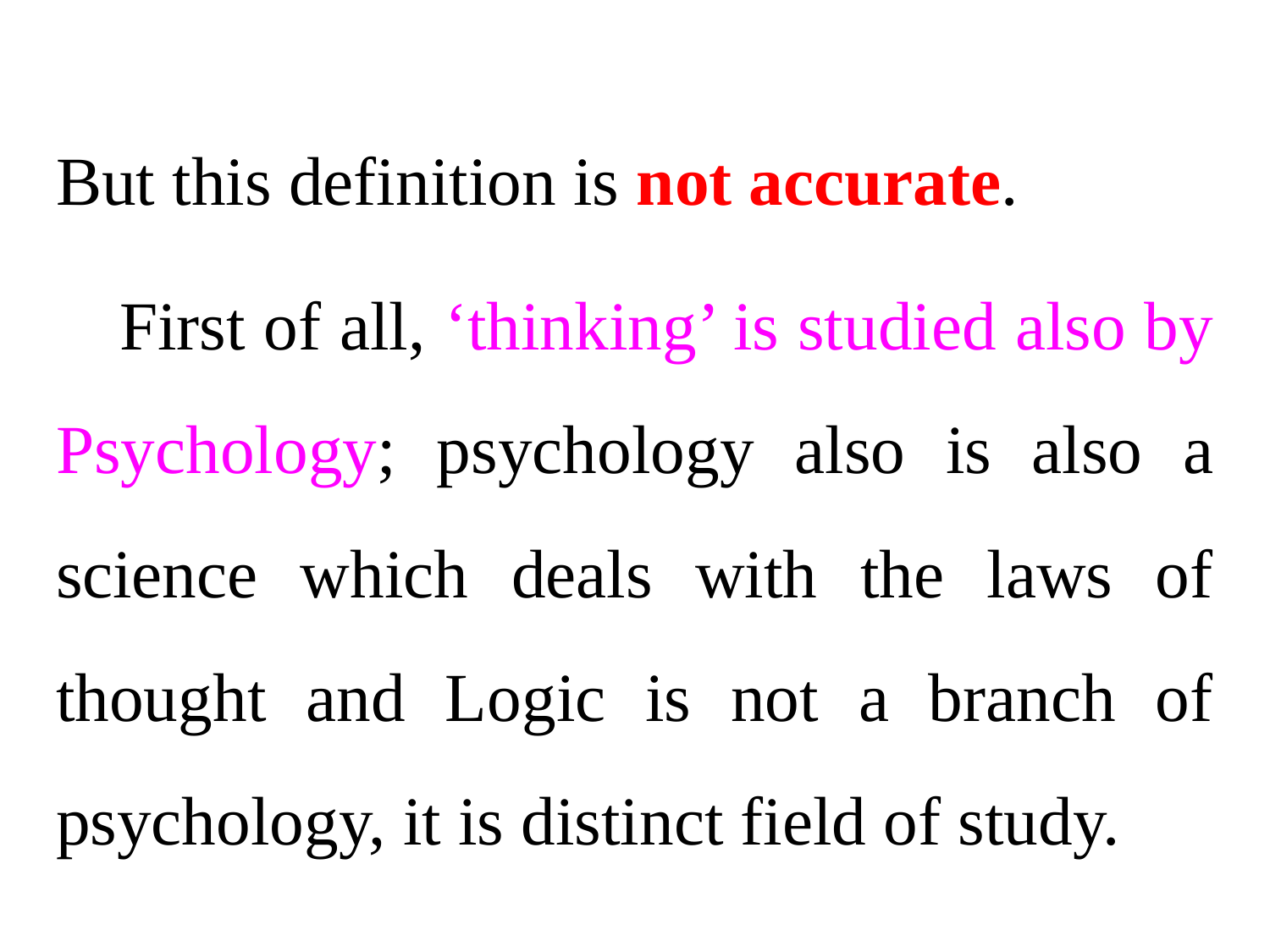

#
But this definition is not accurate.
First of all, ‘thinking’ is studied also by Psychology; psychology also is also a science which deals with the laws of thought and Logic is not a branch of psychology, it is distinct field of study.